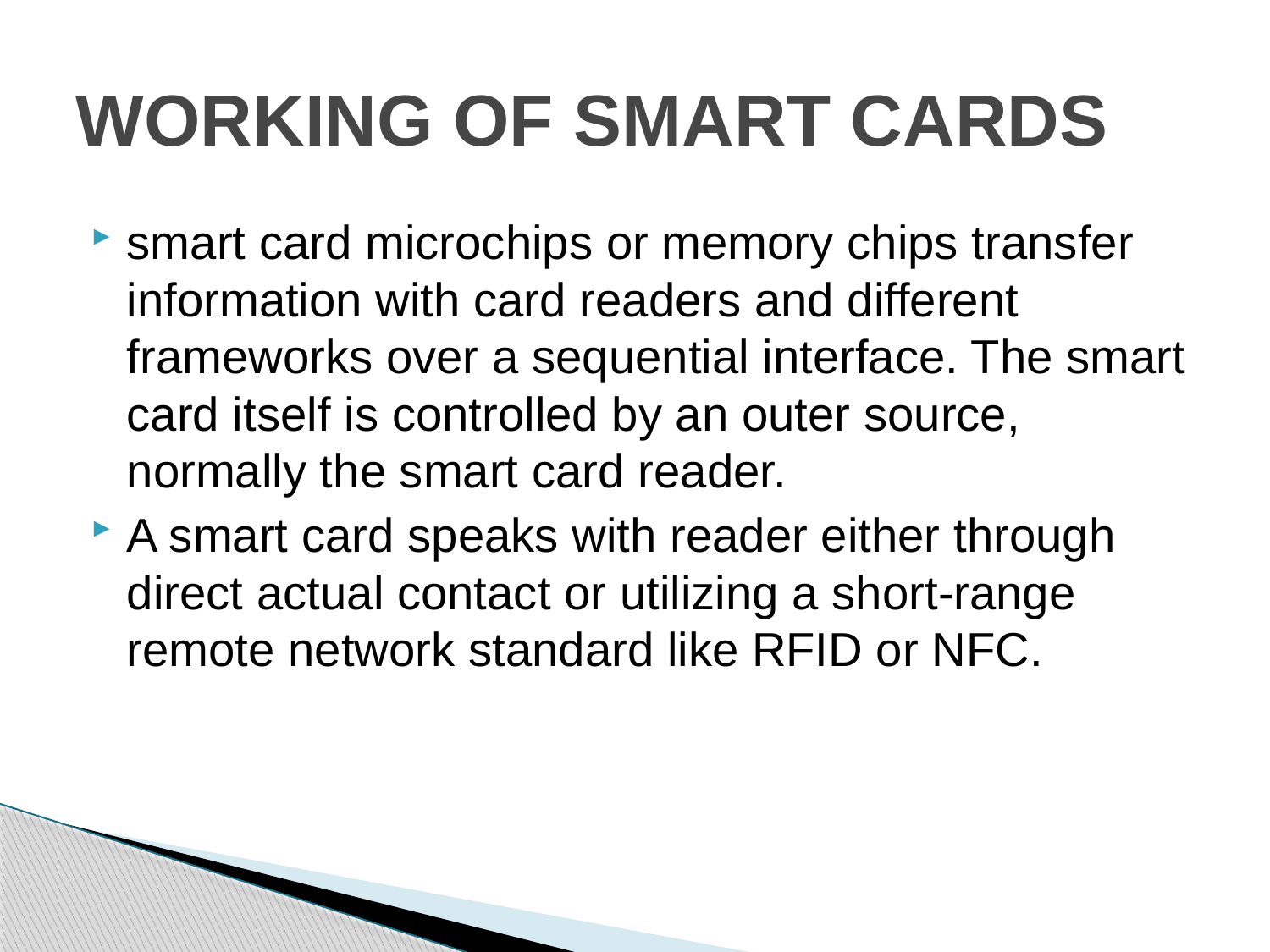

# WORKING OF SMART CARDS
smart card microchips or memory chips transfer information with card readers and different frameworks over a sequential interface. The smart card itself is controlled by an outer source, normally the smart card reader.
A smart card speaks with reader either through direct actual contact or utilizing a short-range remote network standard like RFID or NFC.